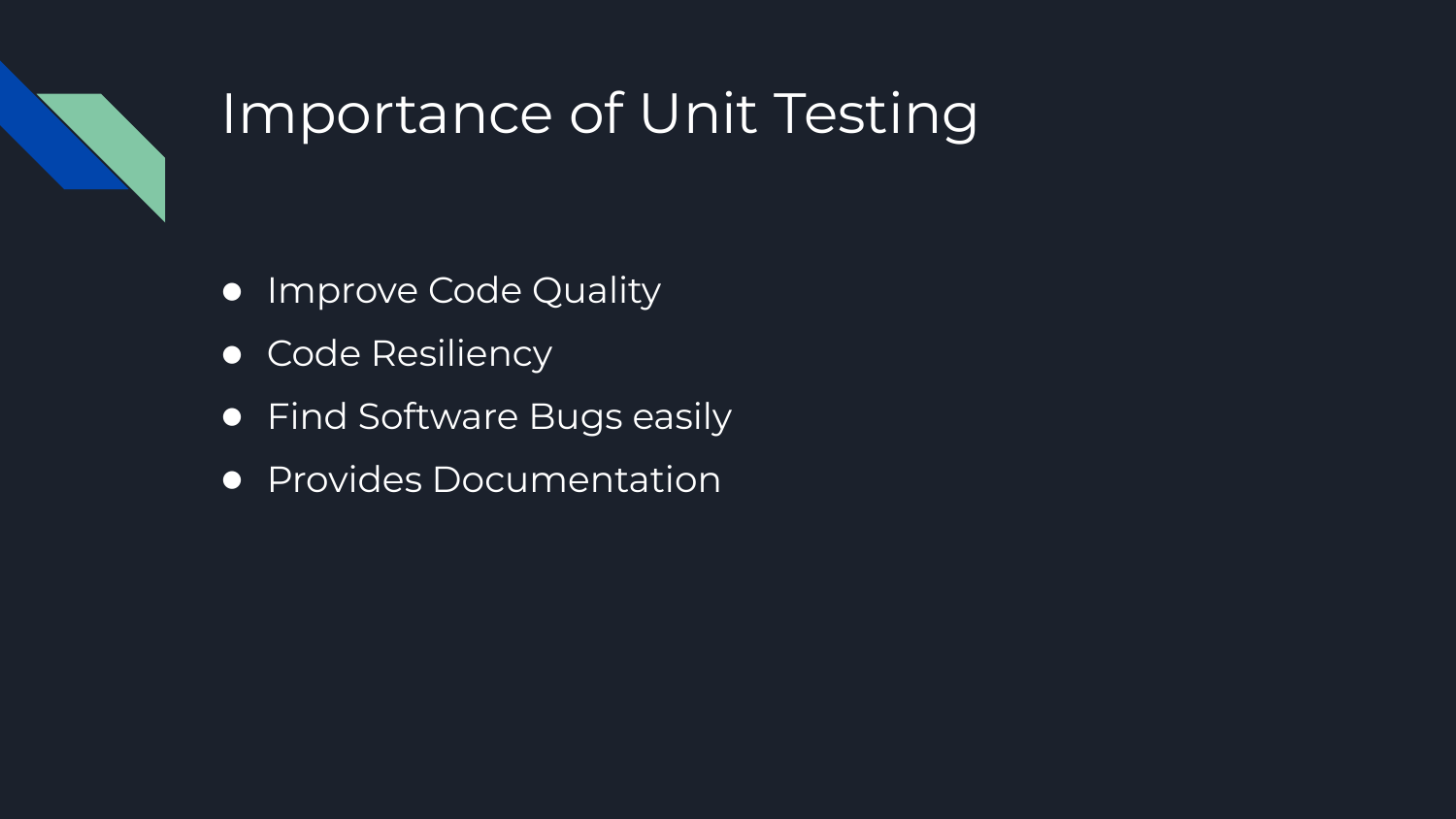

# Importance of Unit Testing
Improve Code Quality
Code Resiliency
Find Software Bugs easily
Provides Documentation